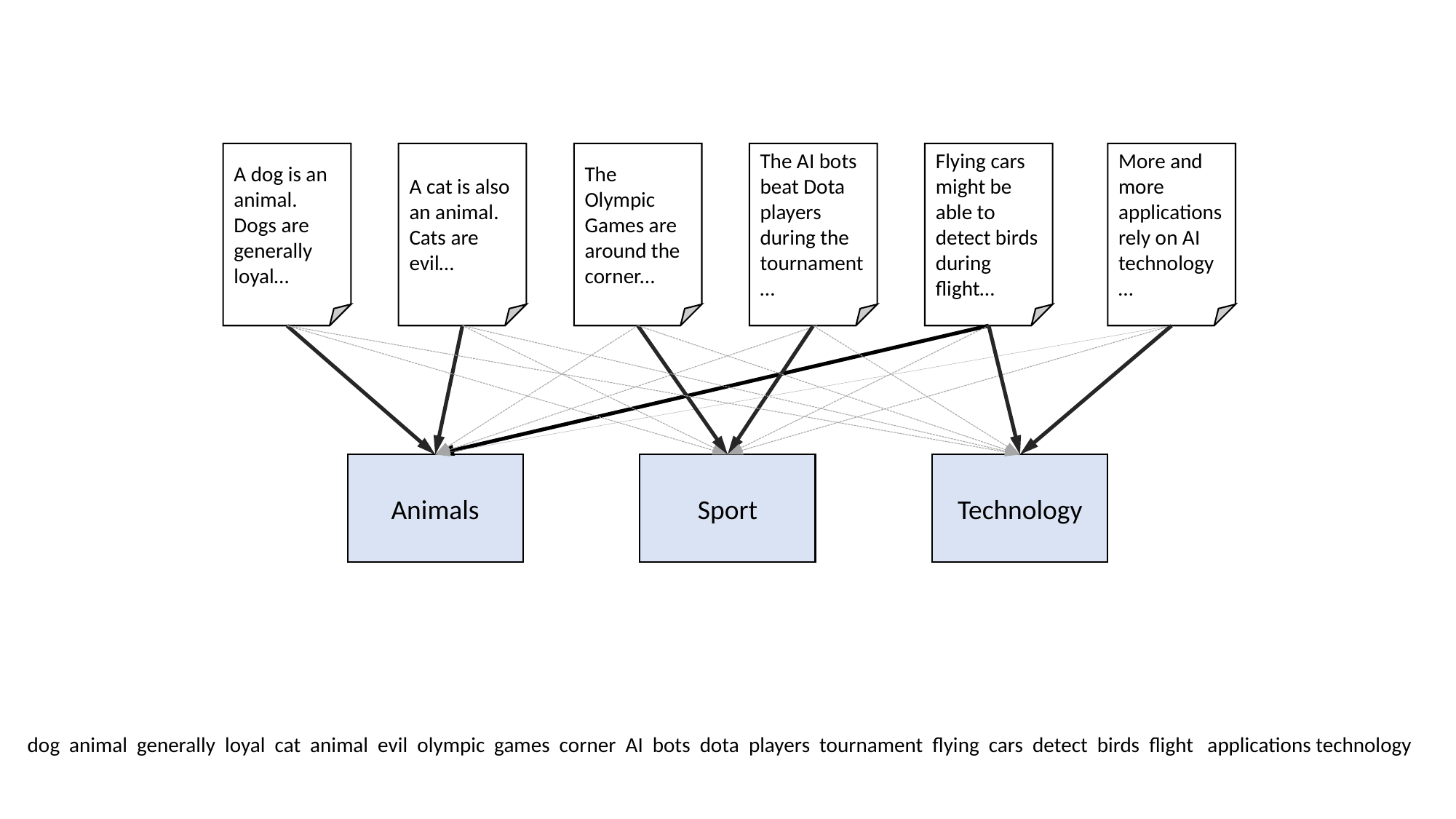

A dog is an animal. Dogs are generally loyal…
A cat is also an animal. Cats are evil…
The Olympic Games are around the corner...
The AI bots beat Dota players during the tournament…
Flying cars might be able to detect birds during flight…
More and more applications rely on AI technology…
Animals
Sport
Technology
dog  animal  generally  loyal  cat  animal  evil  olympic  games  corner  AI  bots  dota  players  tournament  flying  cars  detect  birds  flight   applications technology